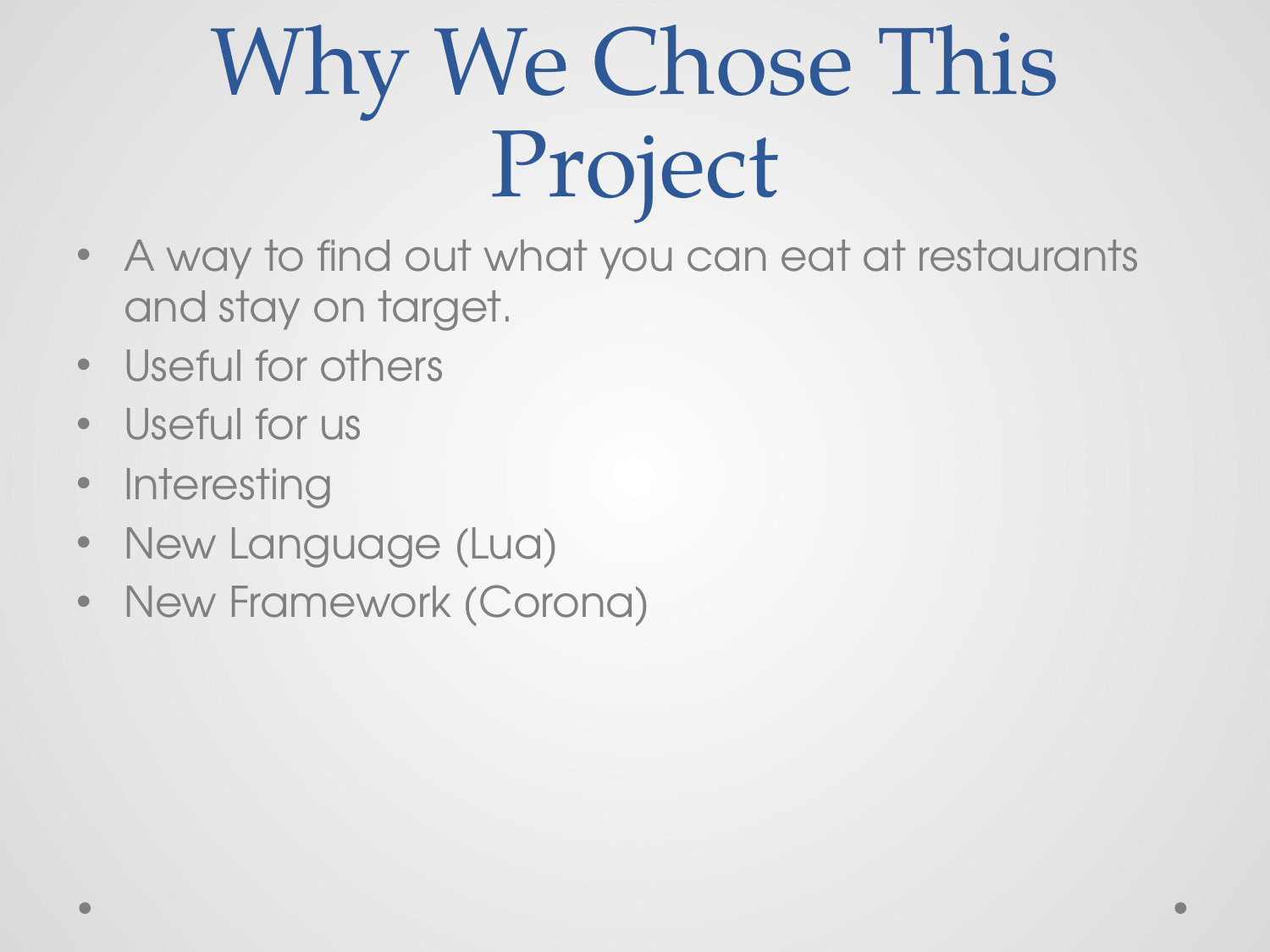

# Why We Chose This Project
A way to find out what you can eat at restaurants and stay on target.
Useful for others
Useful for us
Interesting
New Language (Lua)
New Framework (Corona)